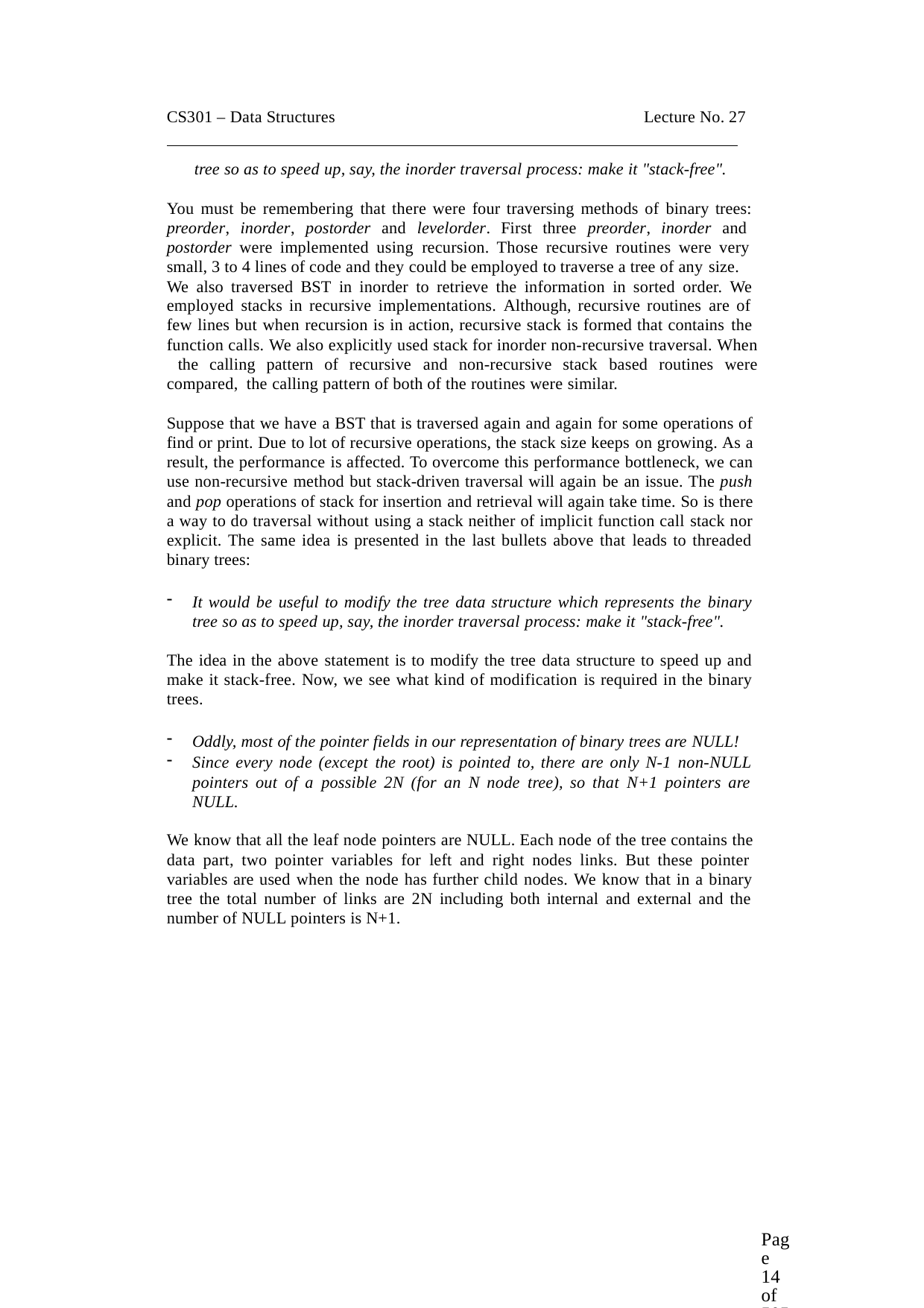

CS301 – Data Structures	Lecture No. 27

tree so as to speed up, say, the inorder traversal process: make it "stack-free".

You must be remembering that there were four traversing methods of binary trees:  preorder, inorder, postorder and levelorder. First three preorder, inorder and  postorder were implemented using recursion. Those recursive routines were very  small, 3 to 4 lines of code and they could be employed to traverse a tree of any size.
We also traversed BST in inorder to retrieve the information in sorted order. We
employed stacks in recursive implementations. Although, recursive routines are of  few lines but when recursion is in action, recursive stack is formed that contains the  function calls. We also explicitly used stack for inorder non-recursive traversal. When  the calling pattern of recursive and non-recursive stack based routines were compared,  the calling pattern of both of the routines were similar.

Suppose that we have a BST that is traversed again and again for some operations of  find or print. Due to lot of recursive operations, the stack size keeps on growing. As a  result, the performance is affected. To overcome this performance bottleneck, we can  use non-recursive method but stack-driven traversal will again be an issue. The push  and pop operations of stack for insertion and retrieval will again take time. So is there  a way to do traversal without using a stack neither of implicit function call stack nor  explicit. The same idea is presented in the last bullets above that leads to threaded  binary trees:

It would be useful to modify the tree data structure which represents the binary  tree so as to speed up, say, the inorder traversal process: make it "stack-free".

The idea in the above statement is to modify the tree data structure to speed up and  make it stack-free. Now, we see what kind of modification is required in the binary  trees.

Oddly, most of the pointer fields in our representation of binary trees are NULL!
Since every node (except the root) is pointed to, there are only N-1 non-NULL  pointers out of a possible 2N (for an N node tree), so that N+1 pointers are  NULL.

We know that all the leaf node pointers are NULL. Each node of the tree contains the  data part, two pointer variables for left and right nodes links. But these pointer  variables are used when the node has further child nodes. We know that in a binary  tree the total number of links are 2N including both internal and external and the  number of NULL pointers is N+1.

Page 14 of 505